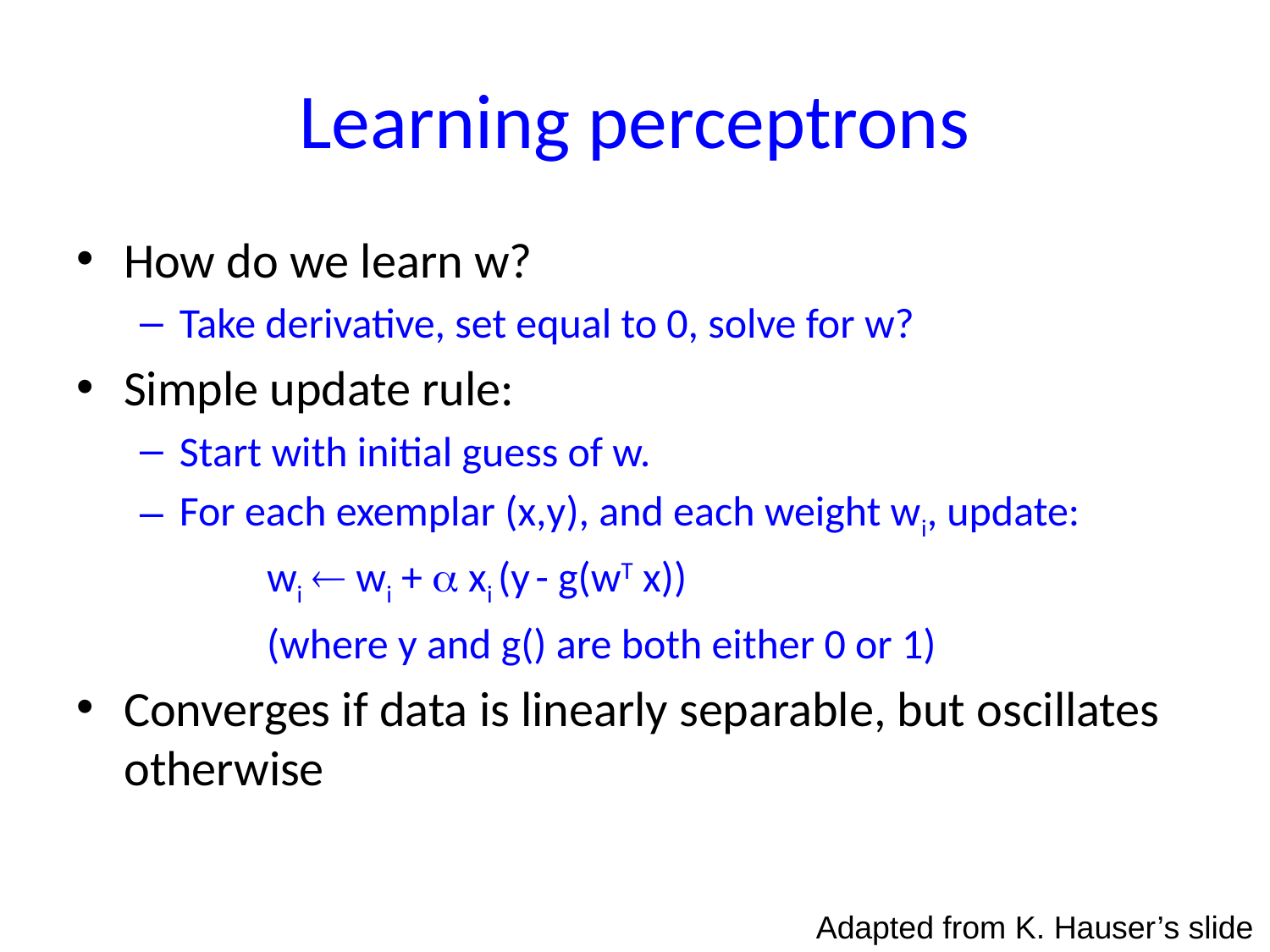

# Learning perceptrons
How do we learn w?
Take derivative, set equal to 0, solve for w?
Simple update rule:
Start with initial guess of w.
For each exemplar (x,y), and each weight wi, update:
	wi ← wi + α xi (y - g(wT x))
	(where y and g() are both either 0 or 1)
Converges if data is linearly separable, but oscillates otherwise
Adapted from K. Hauser’s slide